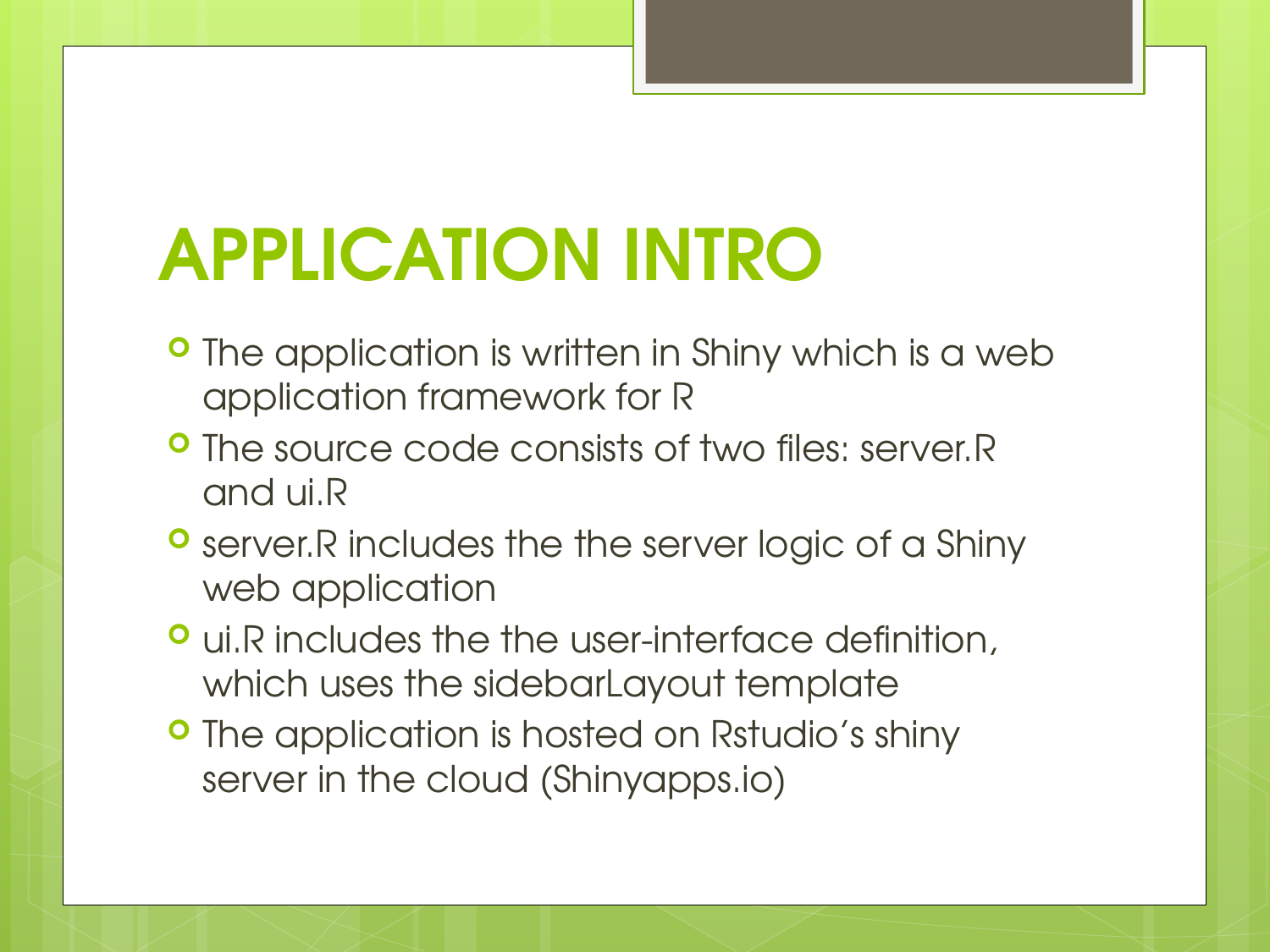

# APPLICATION INTRO
The application is written in Shiny which is a web application framework for R
The source code consists of two files: server.R and ui.R
server.R includes the the server logic of a Shiny web application
ui.R includes the the user-interface definition, which uses the sidebarLayout template
The application is hosted on Rstudio’s shiny server in the cloud (Shinyapps.io)